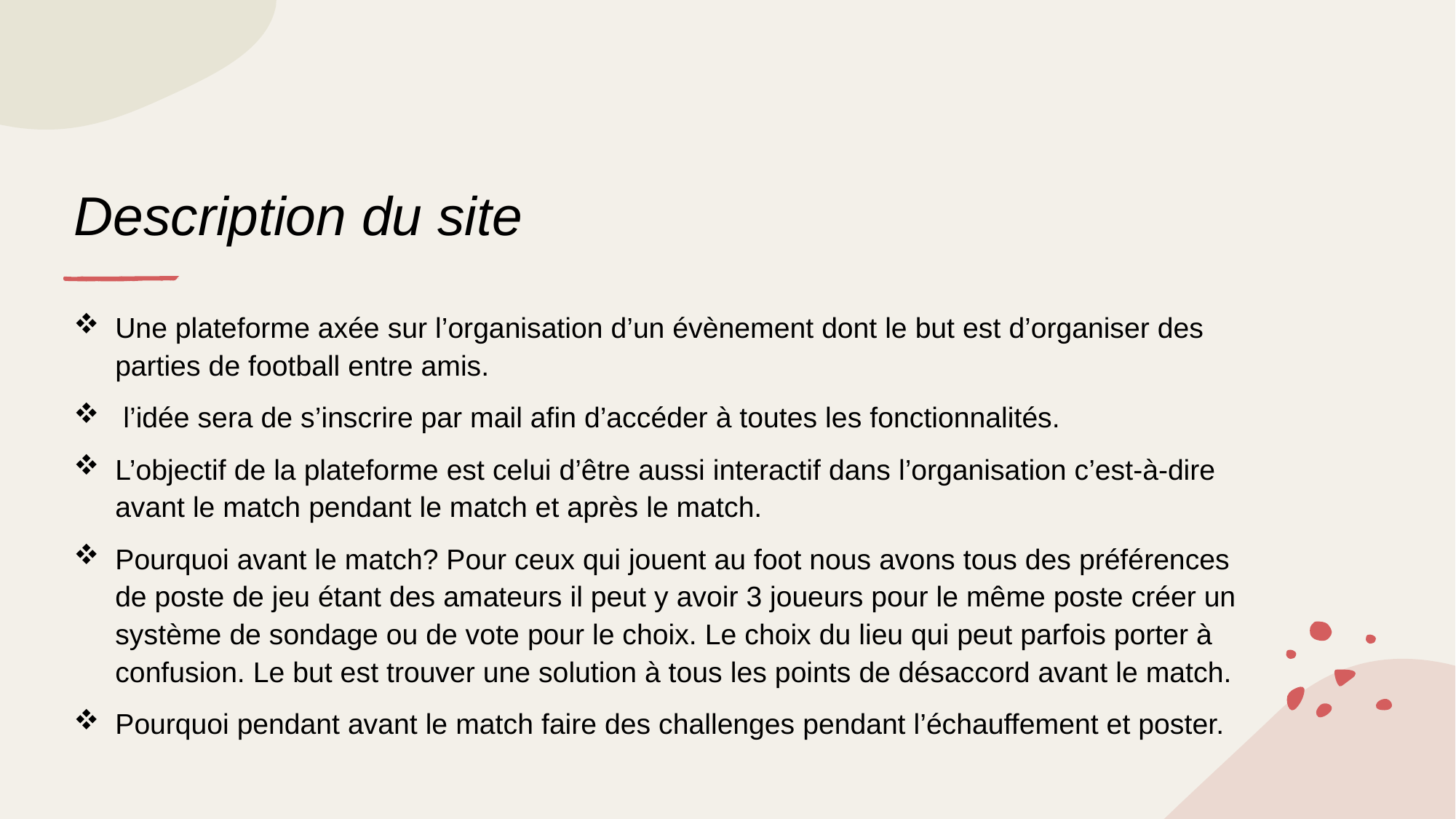

# Description du site
Une plateforme axée sur l’organisation d’un évènement dont le but est d’organiser des parties de football entre amis.
 l’idée sera de s’inscrire par mail afin d’accéder à toutes les fonctionnalités.
L’objectif de la plateforme est celui d’être aussi interactif dans l’organisation c’est-à-dire avant le match pendant le match et après le match.
Pourquoi avant le match? Pour ceux qui jouent au foot nous avons tous des préférences de poste de jeu étant des amateurs il peut y avoir 3 joueurs pour le même poste créer un système de sondage ou de vote pour le choix. Le choix du lieu qui peut parfois porter à confusion. Le but est trouver une solution à tous les points de désaccord avant le match.
Pourquoi pendant avant le match faire des challenges pendant l’échauffement et poster.